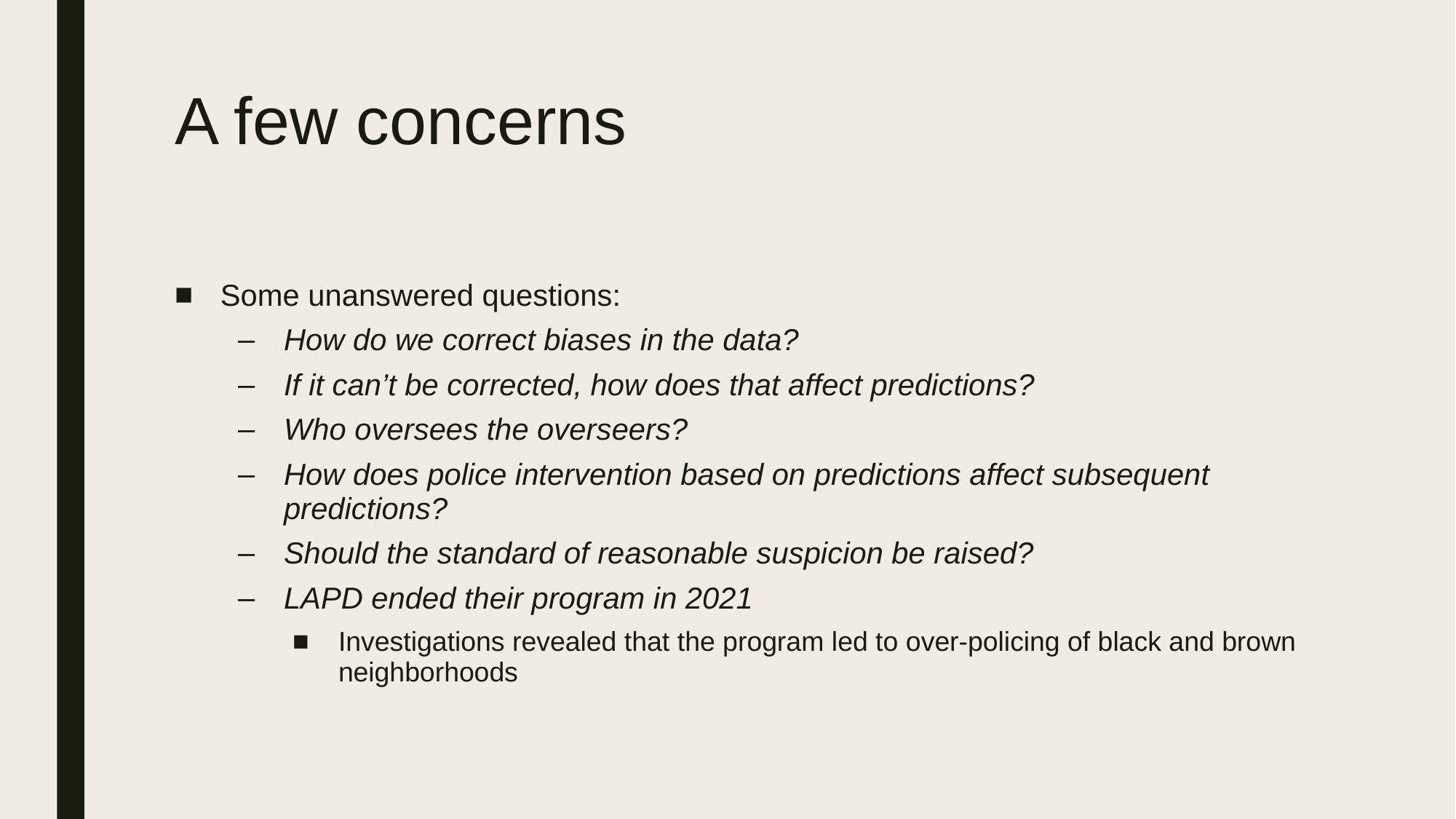

# A few concerns
Some unanswered questions:
How do we correct biases in the data?
If it can’t be corrected, how does that affect predictions?
Who oversees the overseers?
How does police intervention based on predictions affect subsequent predictions?
Should the standard of reasonable suspicion be raised?
LAPD ended their program in 2021
Investigations revealed that the program led to over-policing of black and brown neighborhoods